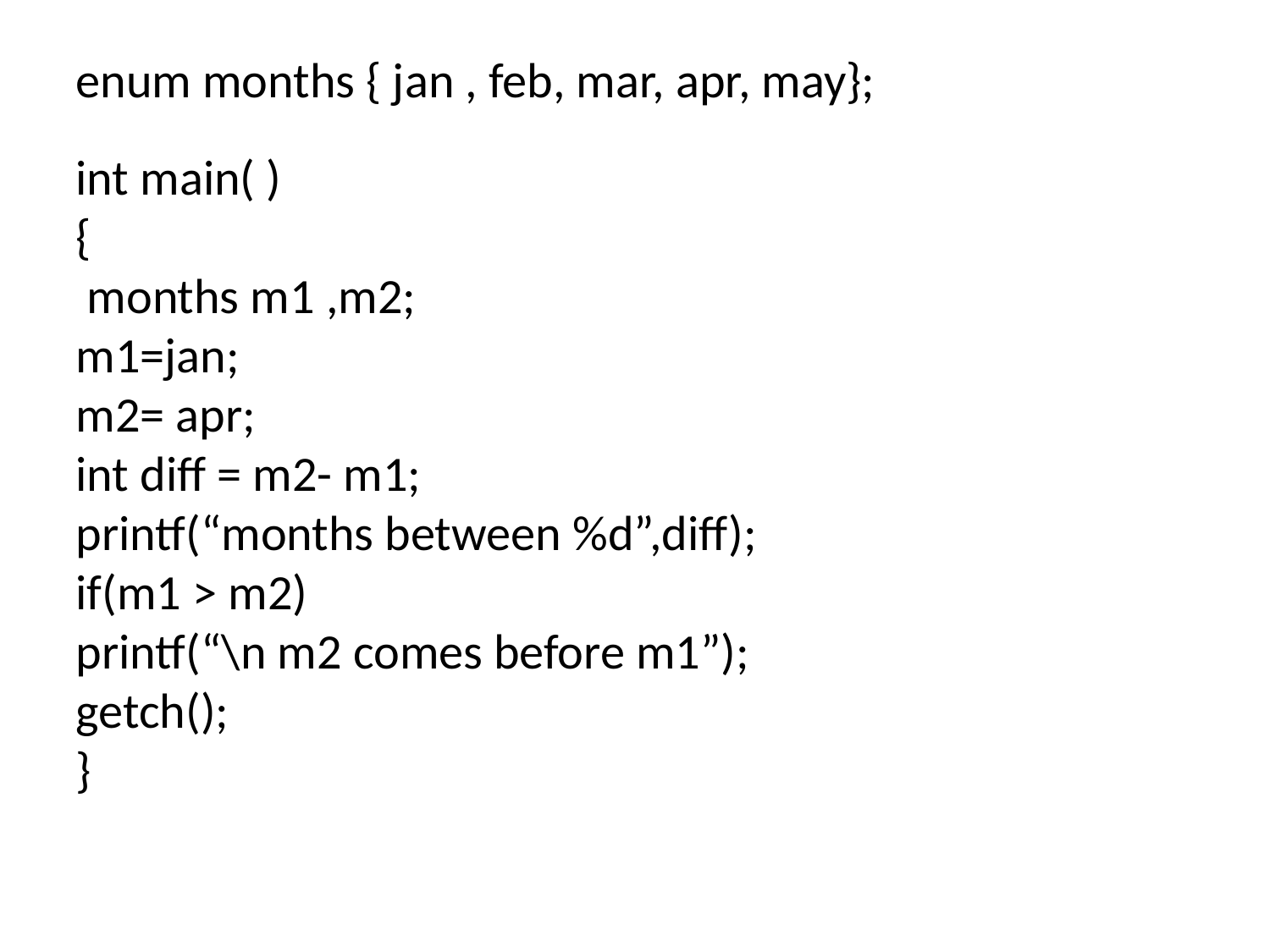

enum months { jan , feb, mar, apr, may};

int main( )
{
 months m1 ,m2;
m1=jan;
m2= apr;
int diff = m2- m1;
printf(“months between %d”,diff);
if(m1 > m2)
printf(“\n m2 comes before m1”);
getch();
}